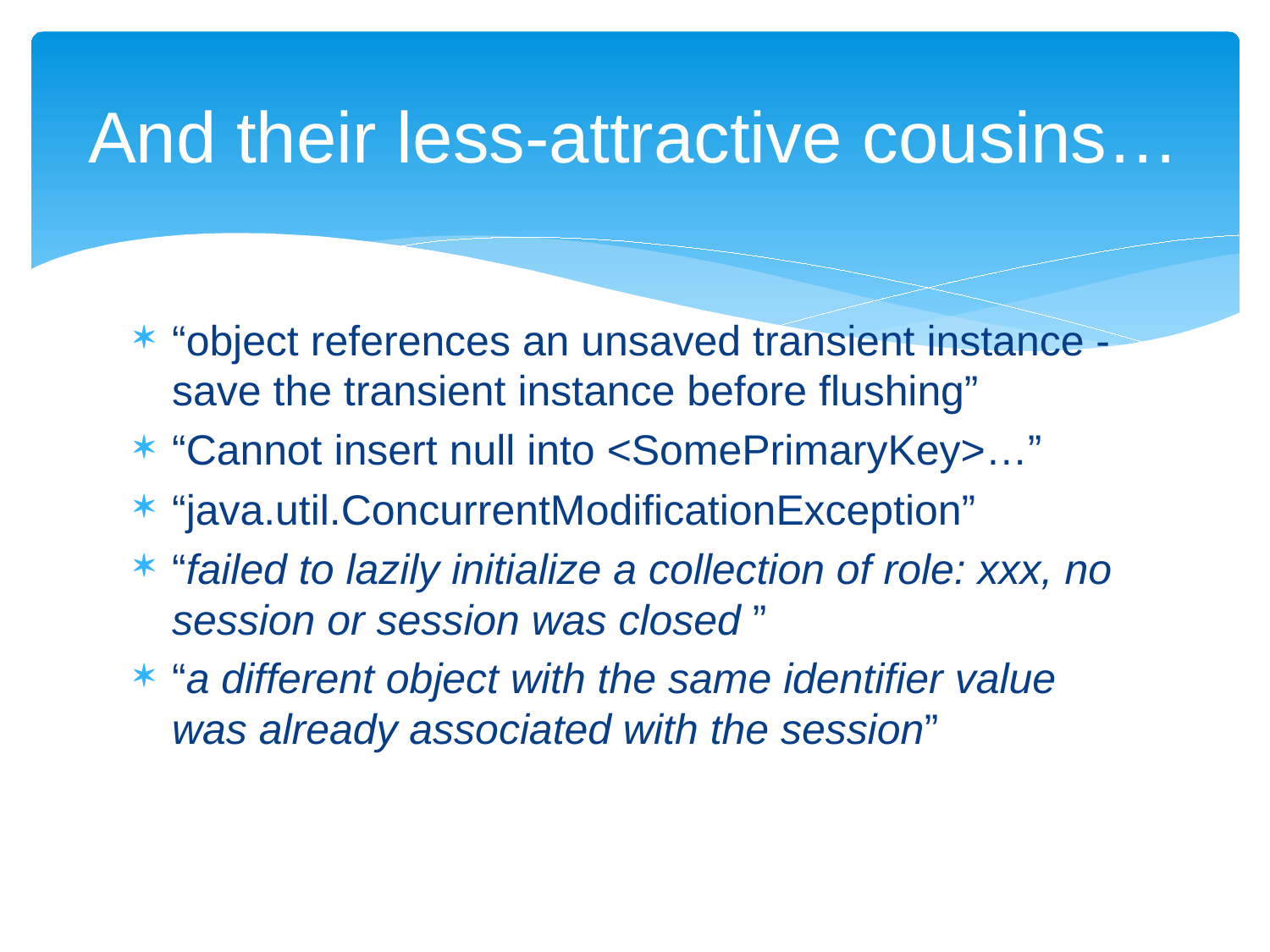

# And their less-attractive cousins…
“object references an unsaved transient instance - save the transient instance before flushing”
“Cannot insert null into <SomePrimaryKey>…”
“java.util.ConcurrentModificationException”
“failed to lazily initialize a collection of role: xxx, no session or session was closed ”
“a different object with the same identifier value was already associated with the session”